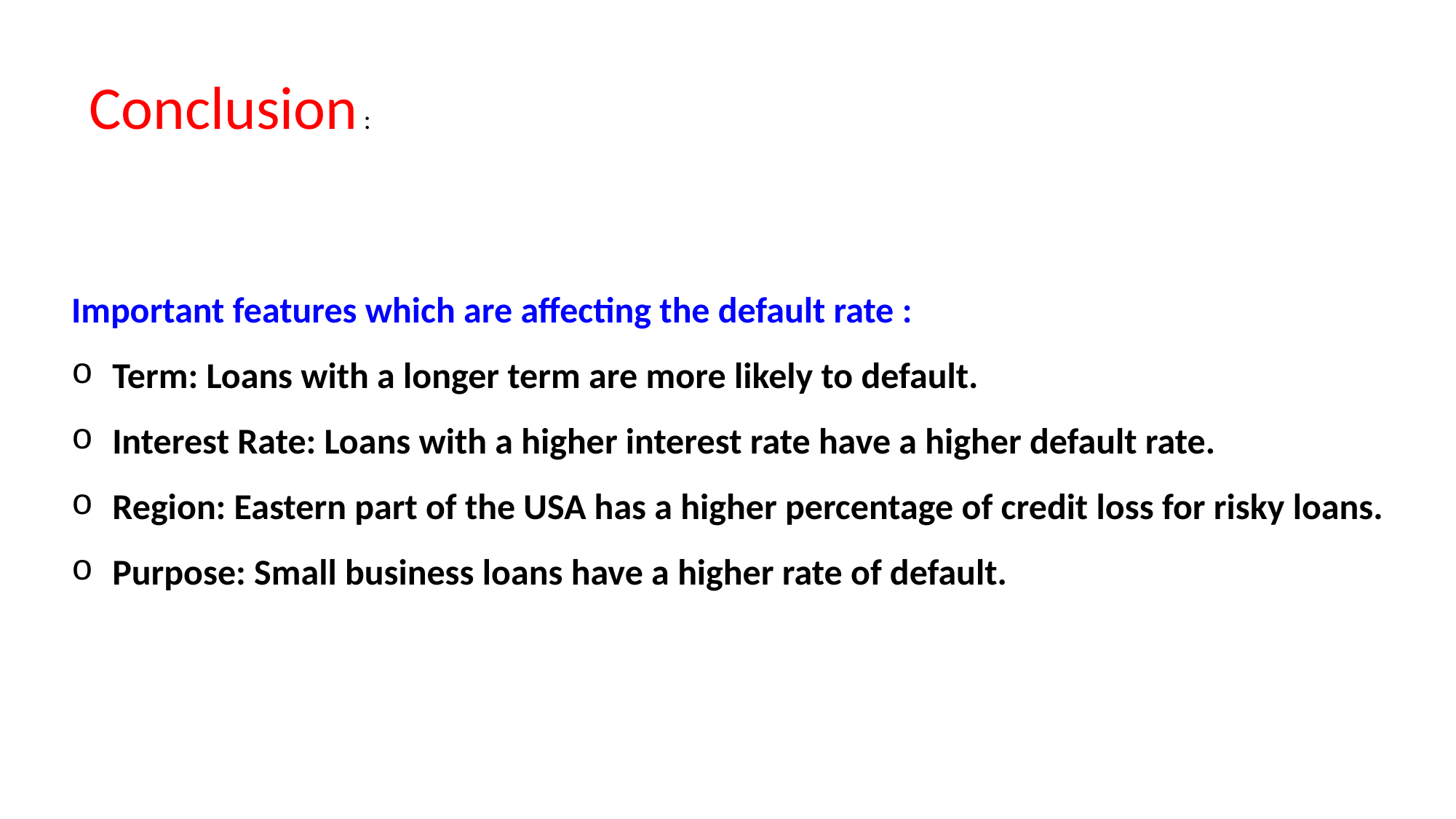

Conclusion :
Important features which are affecting the default rate :
Term: Loans with a longer term are more likely to default.
Interest Rate: Loans with a higher interest rate have a higher default rate.
Region: Eastern part of the USA has a higher percentage of credit loss for risky loans.
Purpose: Small business loans have a higher rate of default.